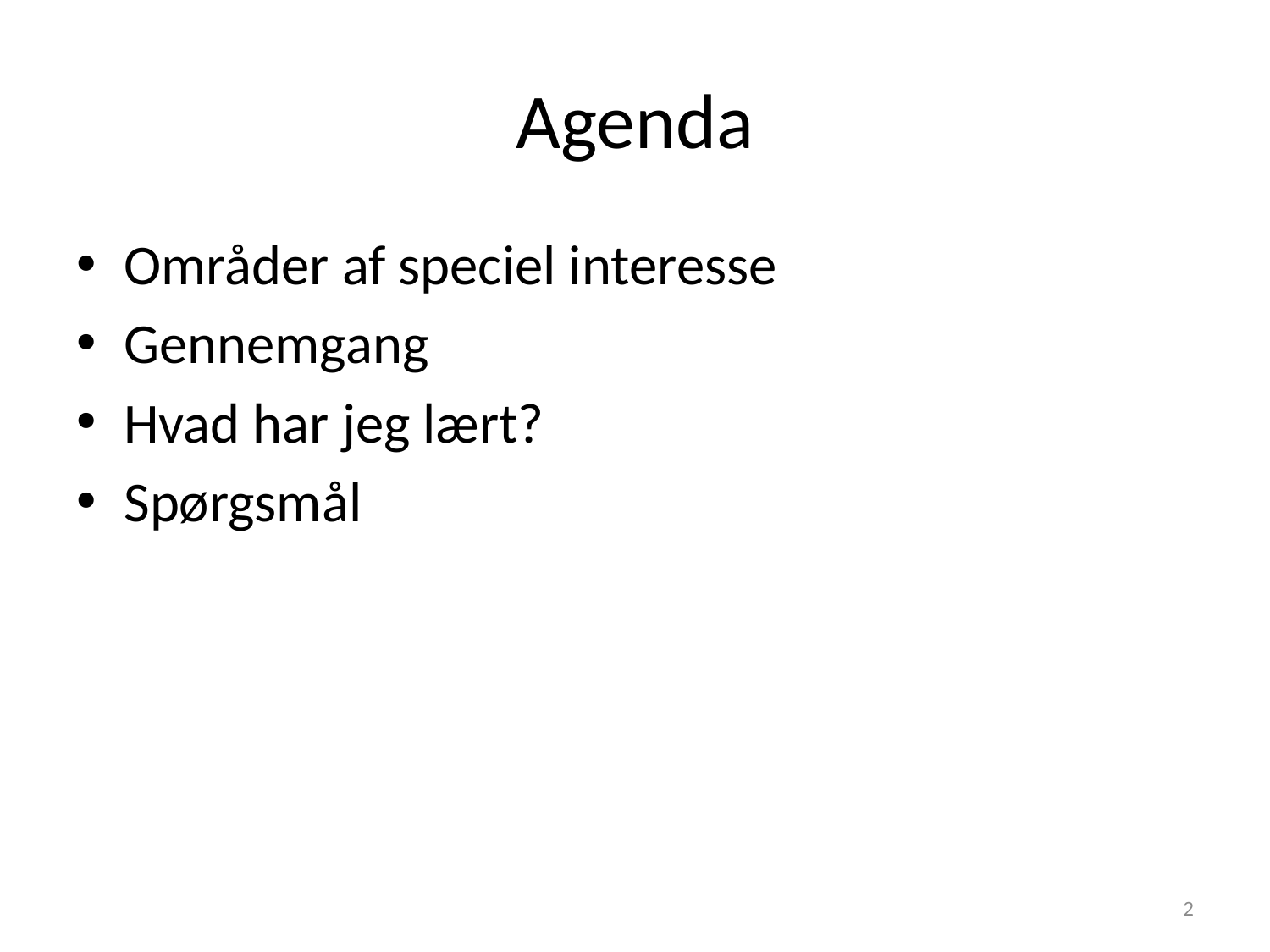

# Agenda
Områder af speciel interesse
Gennemgang
Hvad har jeg lært?
Spørgsmål
2